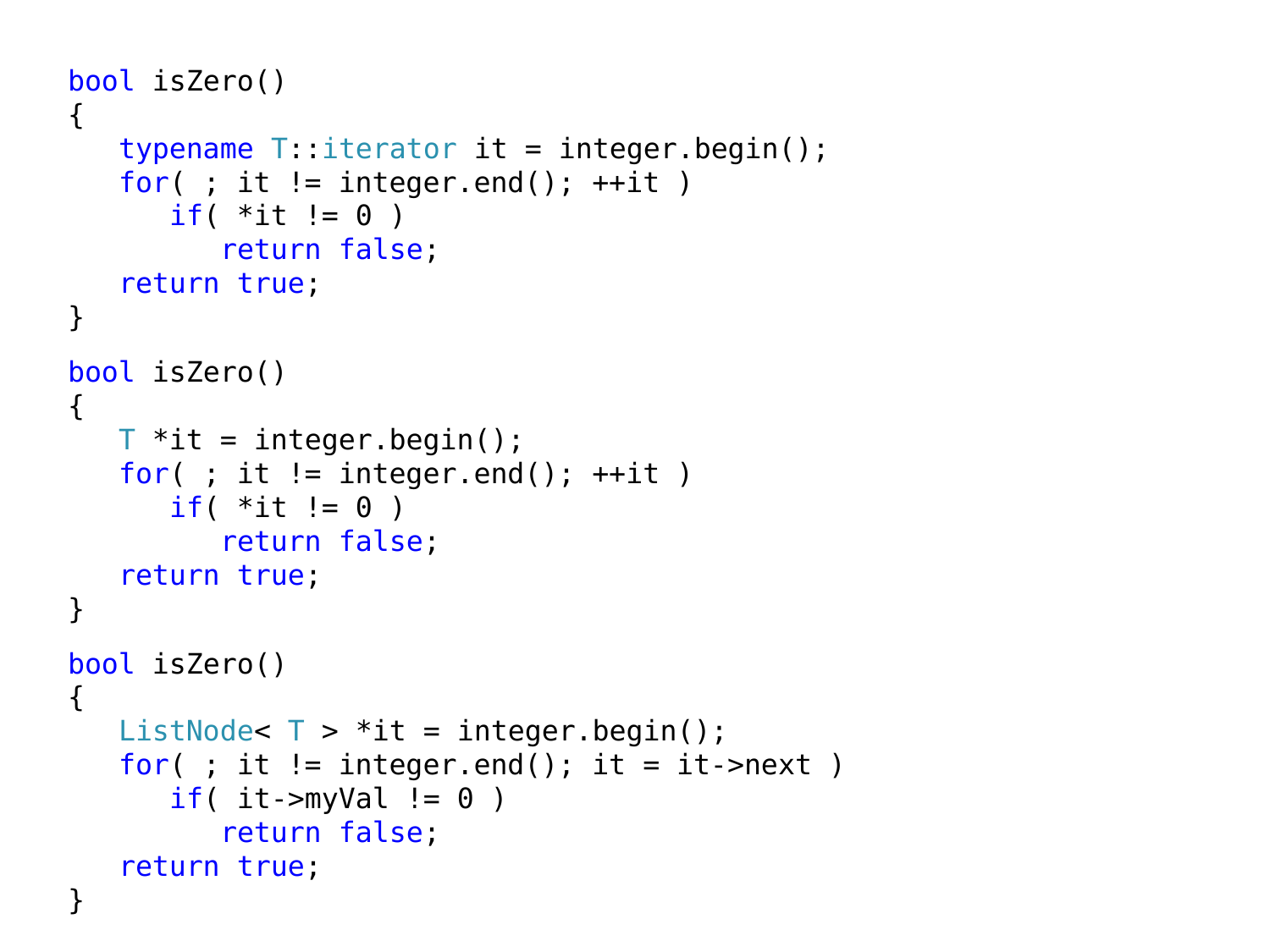

bool isZero()
{
   typename T::iterator it = integer.begin();
   for( ; it != integer.end(); ++it )
      if( *it != 0 )
         return false;
   return true;
}
bool isZero()
{
   T *it = integer.begin();
   for( ; it != integer.end(); ++it )
      if( *it != 0 )
         return false;
   return true;
}
bool isZero()
{
   ListNode< T > *it = integer.begin();
   for( ; it != integer.end(); it = it->next )
      if( it->myVal != 0 )
         return false;
   return true;
}